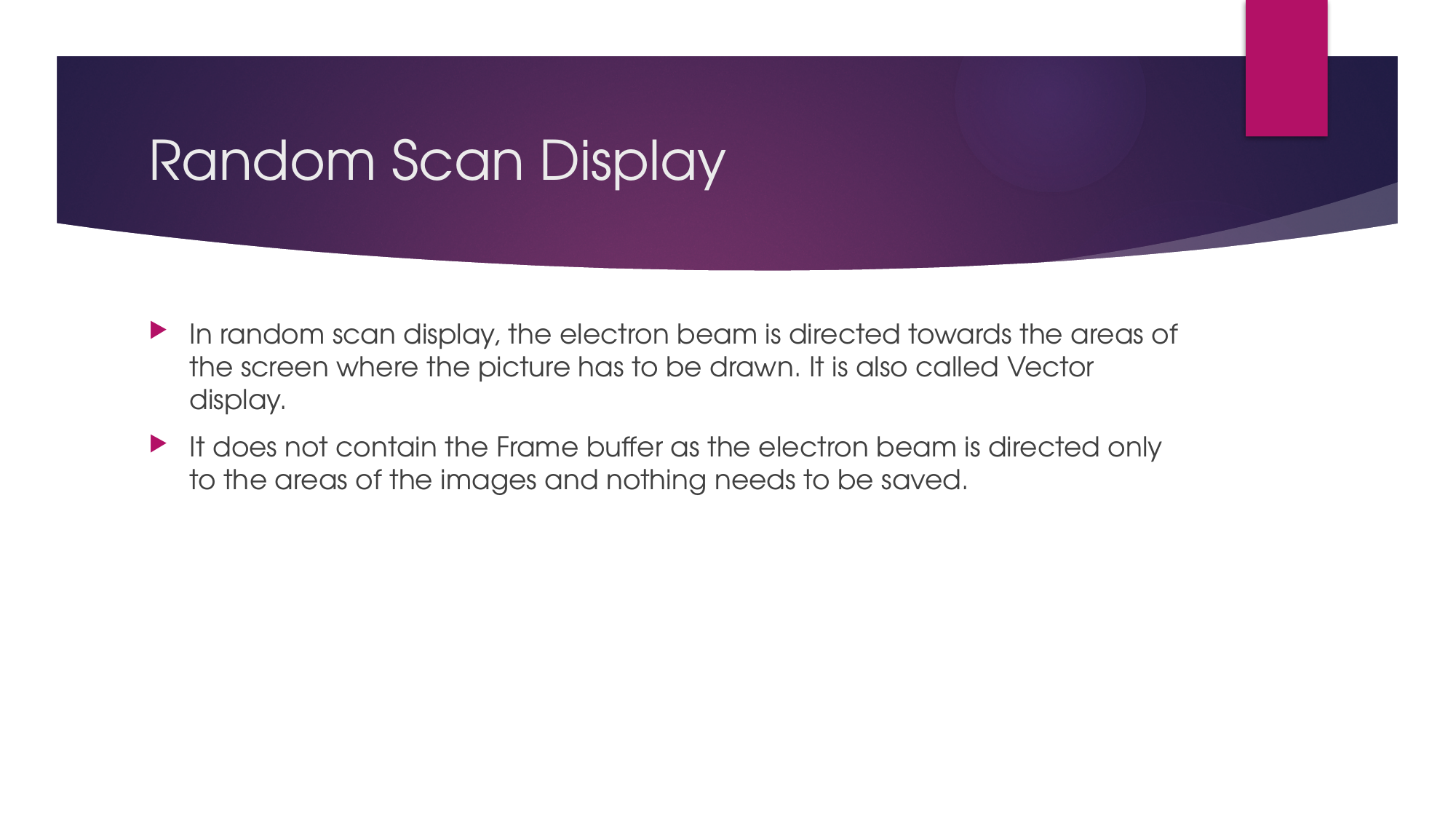

# Random Scan Display
In random scan display, the electron beam is directed towards the areas of the screen where the picture has to be drawn. It is also called Vector display.
It does not contain the Frame buffer as the electron beam is directed only to the areas of the images and nothing needs to be saved.